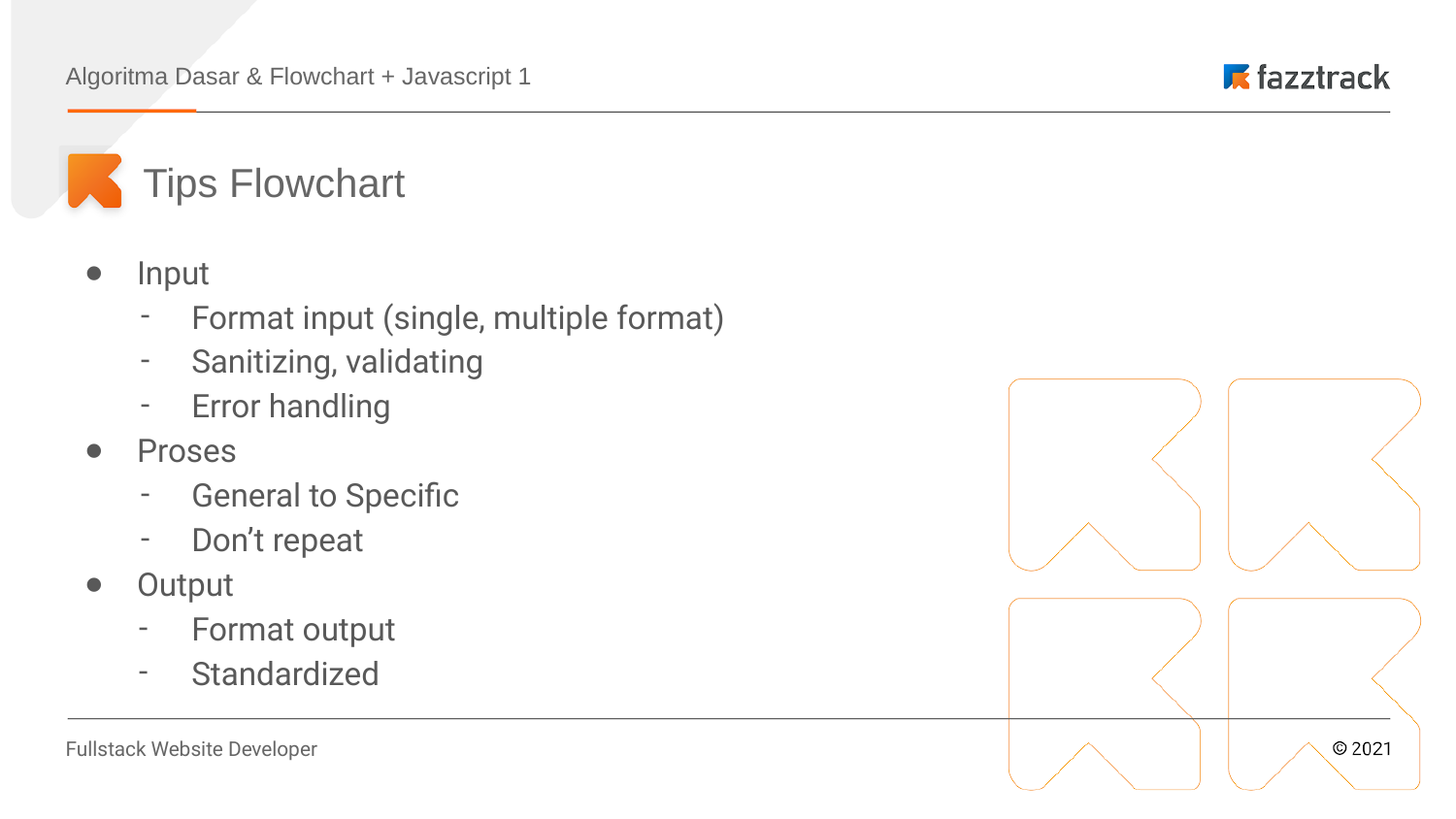

Algoritma Dasar & Flowchart + Javascript 1
Tips Flowchart
Input
Format input (single, multiple format)
Sanitizing, validating
Error handling
Proses
General to Specific
Don’t repeat
Output
Format output
Standardized
Fullstack Website Developer